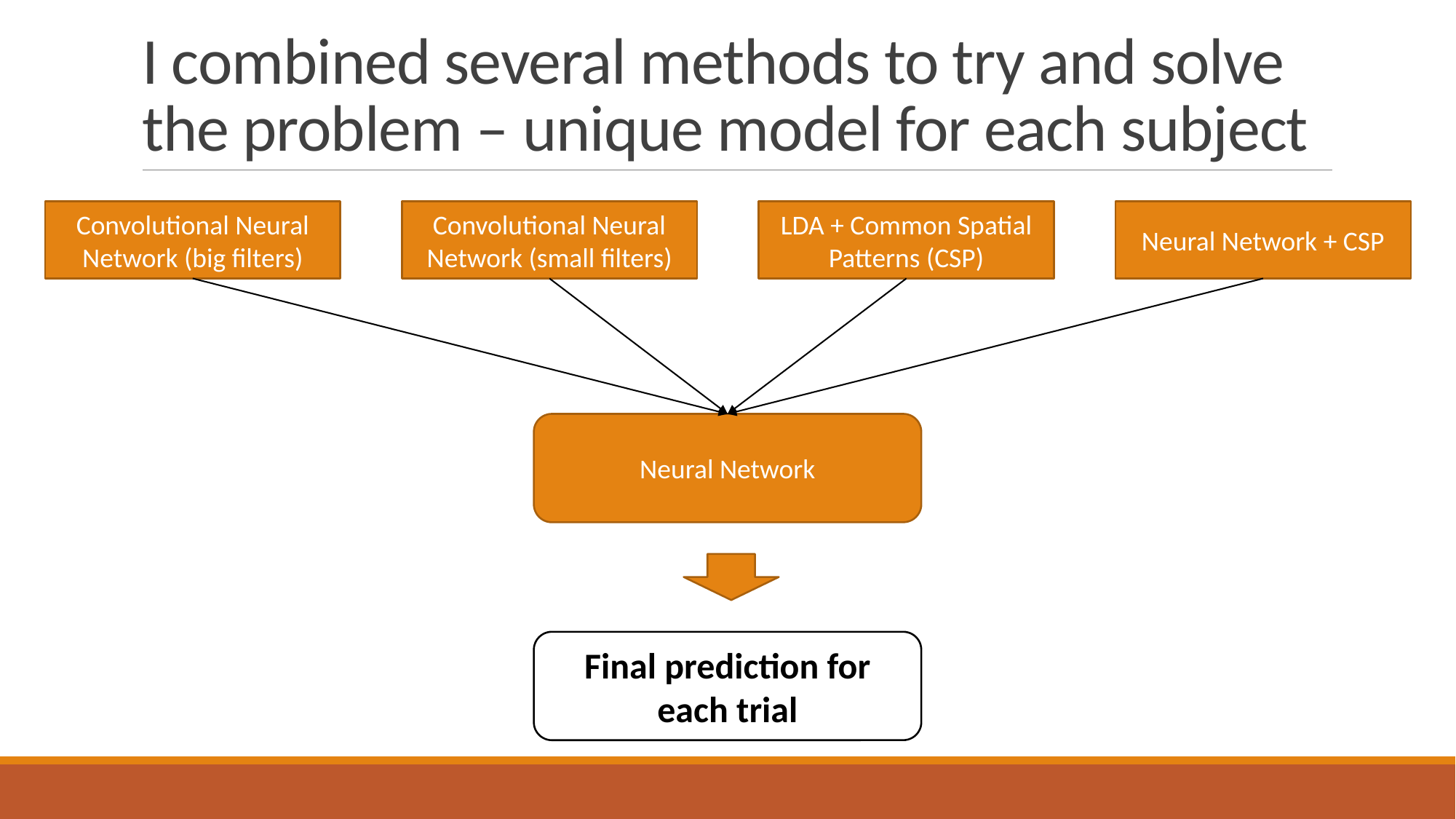

# I combined several methods to try and solve the problem – unique model for each subject
Convolutional Neural Network (big filters)
Convolutional Neural Network (small filters)
LDA + Common Spatial Patterns (CSP)
Neural Network + CSP
Neural Network

Final prediction for each trial